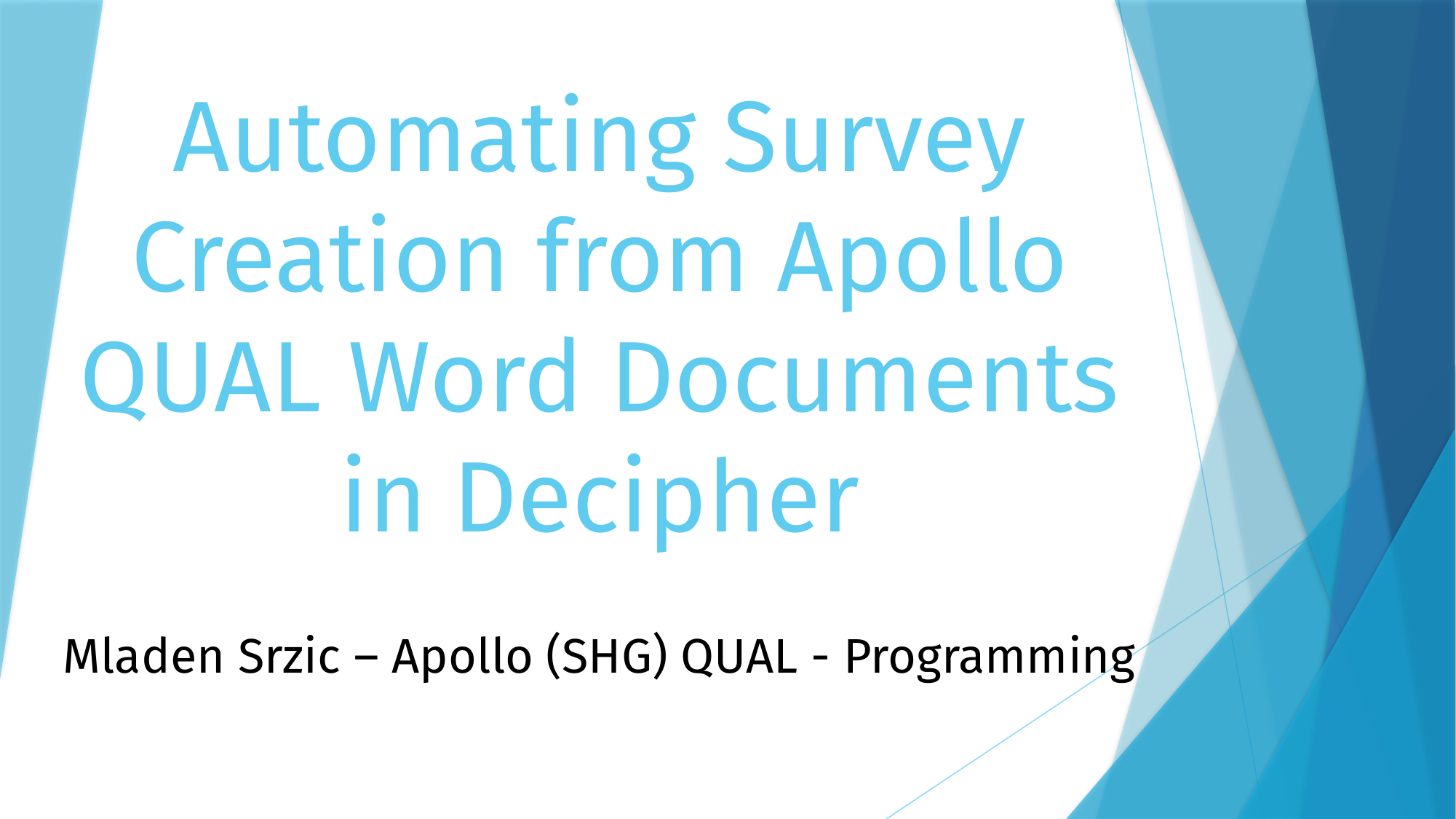

# Automating Survey Creation from Apollo QUAL Word Documents in Decipher Mladen Srzic – Apollo (SHG) QUAL - Programming